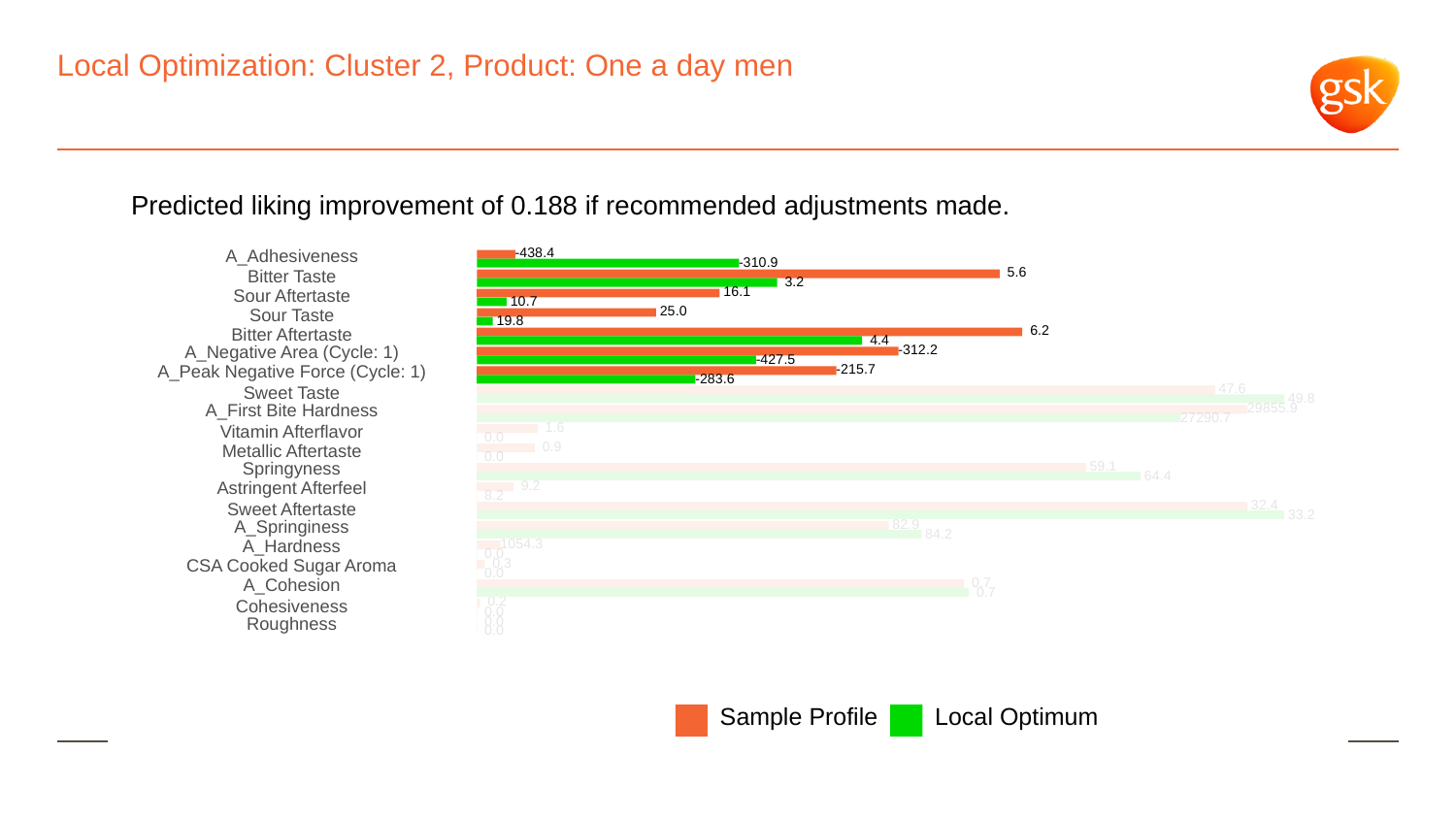

# Local Optimization: Cluster 2, Product: One a day men

Predicted liking improvement of 0.188 if recommended adjustments made.

-438.4
A_Adhesiveness

-310.9

  5.6

Bitter Taste
  3.2

 16.1

Sour Aftertaste
 10.7

 25.0

Sour Taste
 19.8

  6.2

Bitter Aftertaste
  4.4

A_Negative Area (Cycle: 1)
-312.2

-427.5

A_Peak Negative Force (Cycle: 1)
-215.7

-283.6

 47.6

Sweet Taste
 49.8

29855.9
A_First Bite Hardness

27290.7

  1.6

Vitamin Afterflavor
  0.0

  0.9

Metallic Aftertaste
  0.0

Springyness
 59.1

 64.4

Astringent Afterfeel
  9.2

  8.2

 32.4

Sweet Aftertaste
 33.2

A_Springiness
 82.9

 84.2

1054.3
A_Hardness

  0.0

CSA Cooked Sugar Aroma
  0.3

  0.0

A_Cohesion
  0.7

  0.7

  0.2

Cohesiveness
  0.0

Roughness
  0.0

  0.0

Local Optimum
Sample Profile